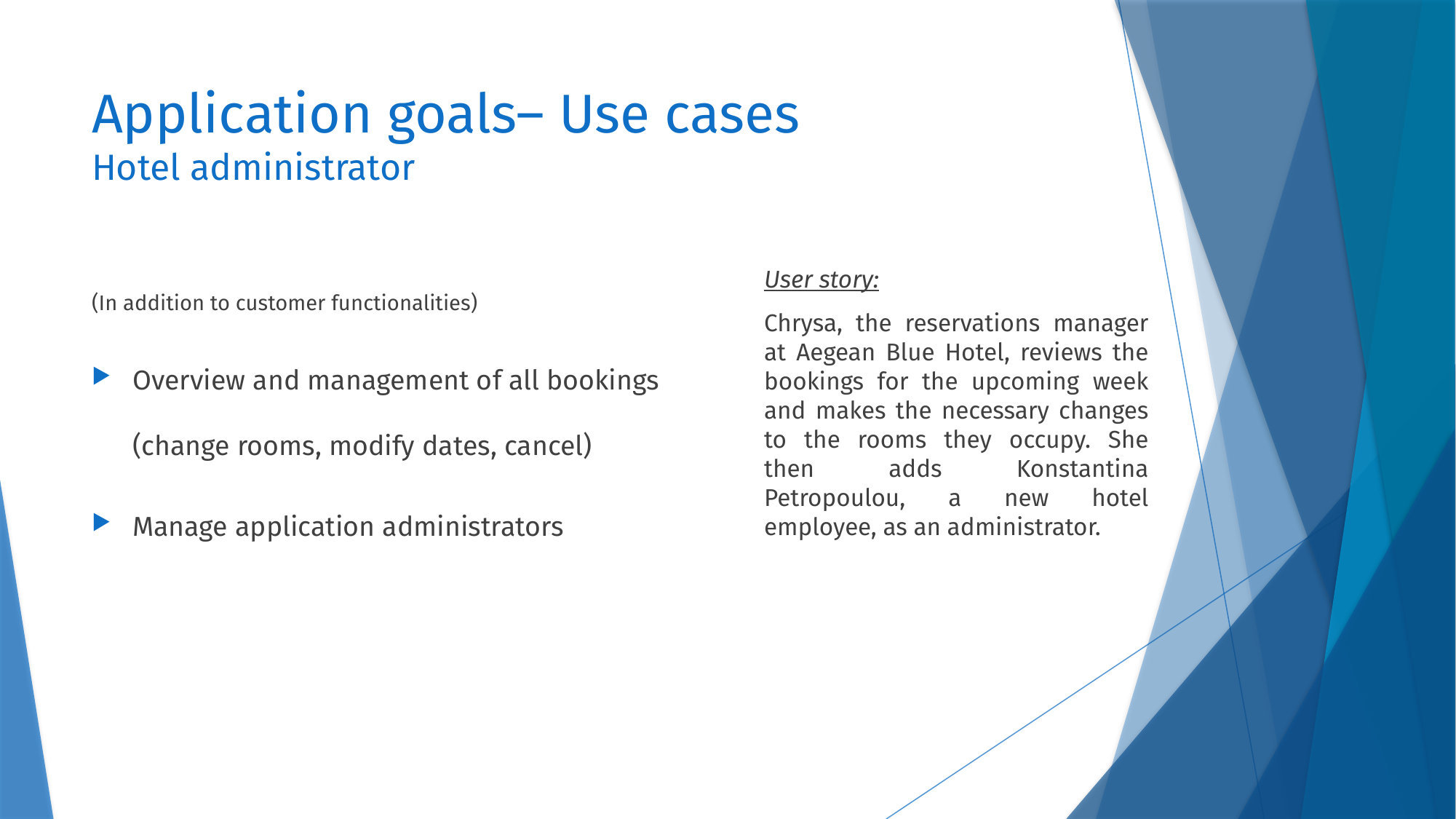

# Application goals– Use cases Hotel administrator
(In addition to customer functionalities)
Overview and management of all bookings (change rooms, modify dates, cancel)
Manage application administrators
User story:
Chrysa, the reservations manager at Aegean Blue Hotel, reviews the bookings for the upcoming week and makes the necessary changes to the rooms they occupy. She then adds Konstantina Petropoulou, a new hotel employee, as an administrator.